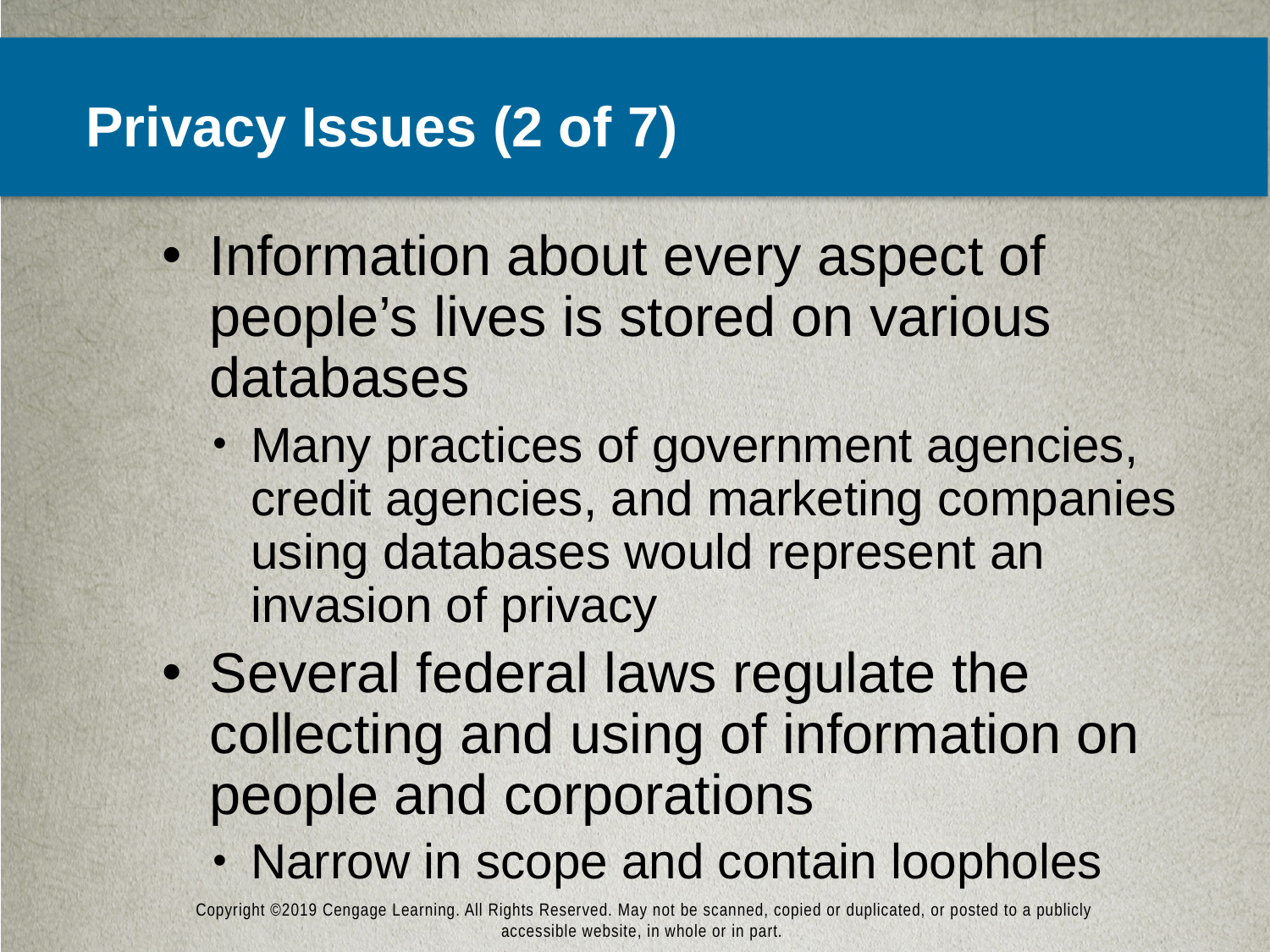

# Privacy Issues (2 of 7)
Information about every aspect of people’s lives is stored on various databases
Many practices of government agencies, credit agencies, and marketing companies using databases would represent an invasion of privacy
Several federal laws regulate the collecting and using of information on people and corporations
Narrow in scope and contain loopholes